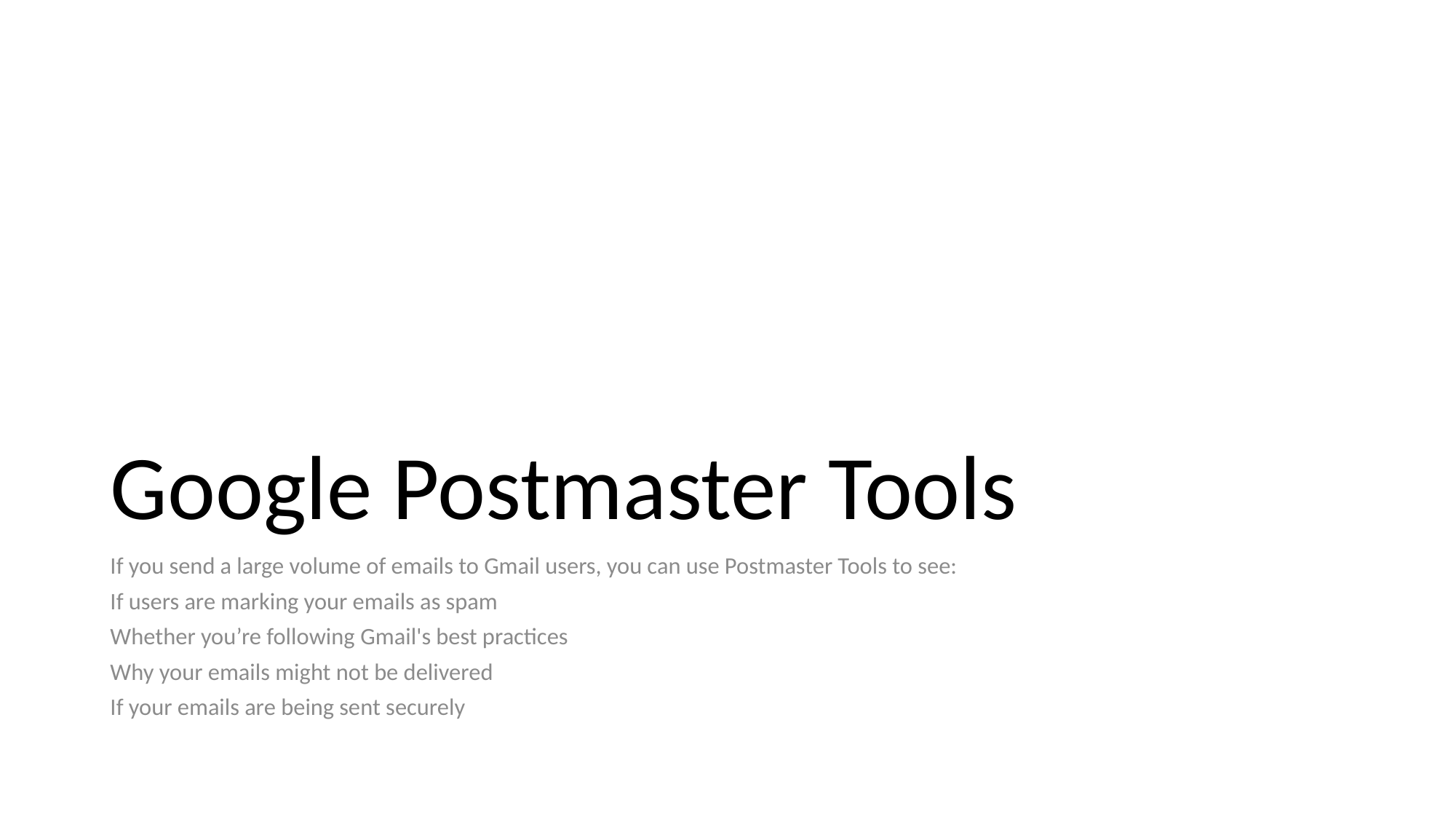

# Google Postmaster Tools
If you send a large volume of emails to Gmail users, you can use Postmaster Tools to see:
If users are marking your emails as spam
Whether you’re following Gmail's best practices
Why your emails might not be delivered
If your emails are being sent securely